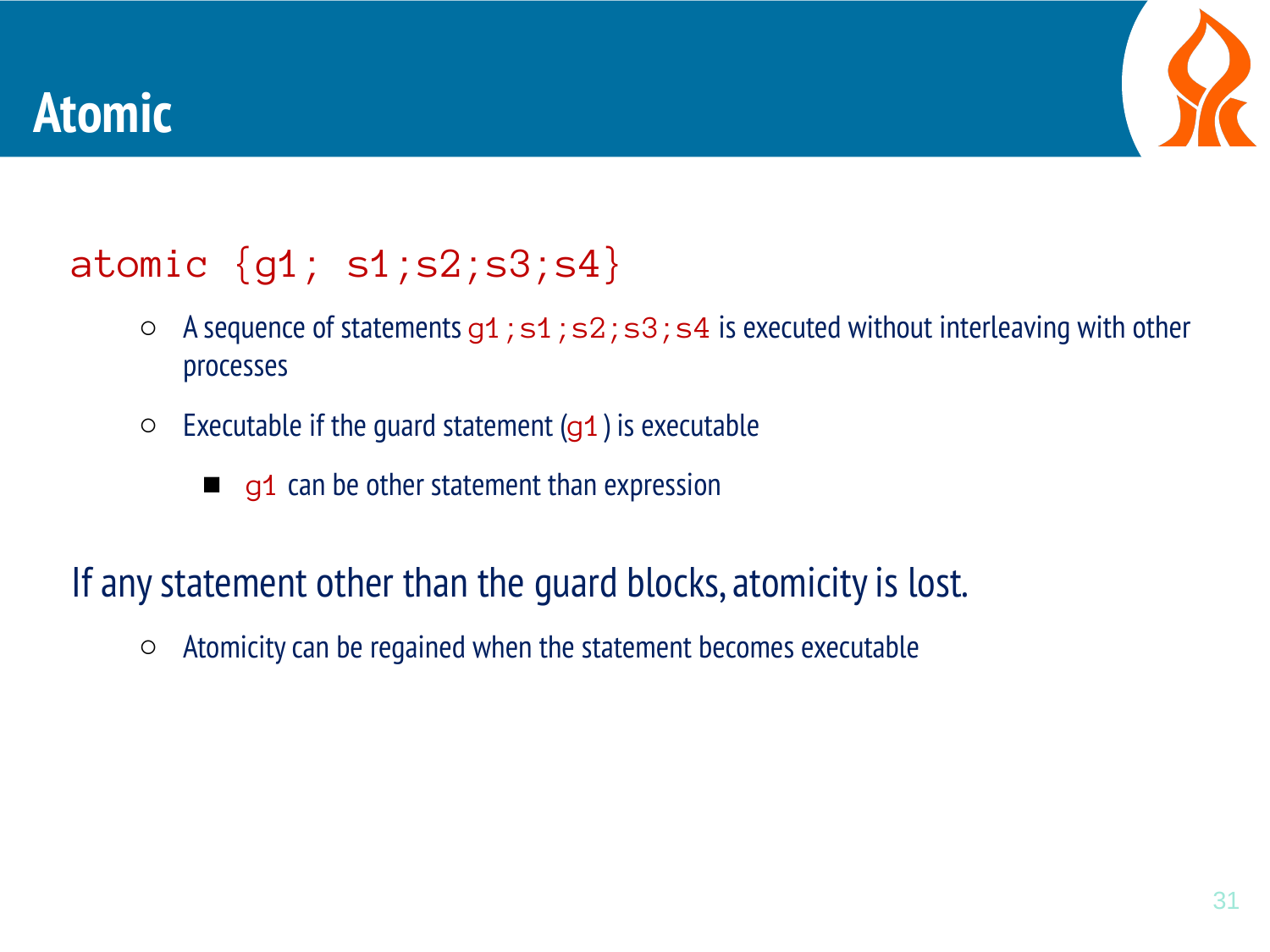

# Atomic
atomic {g1; s1;s2;s3;s4}
A sequence of statements g1;s1;s2;s3;s4 is executed without interleaving with other processes
Executable if the guard statement (g1) is executable
g1 can be other statement than expression
If any statement other than the guard blocks, atomicity is lost.
Atomicity can be regained when the statement becomes executable
31